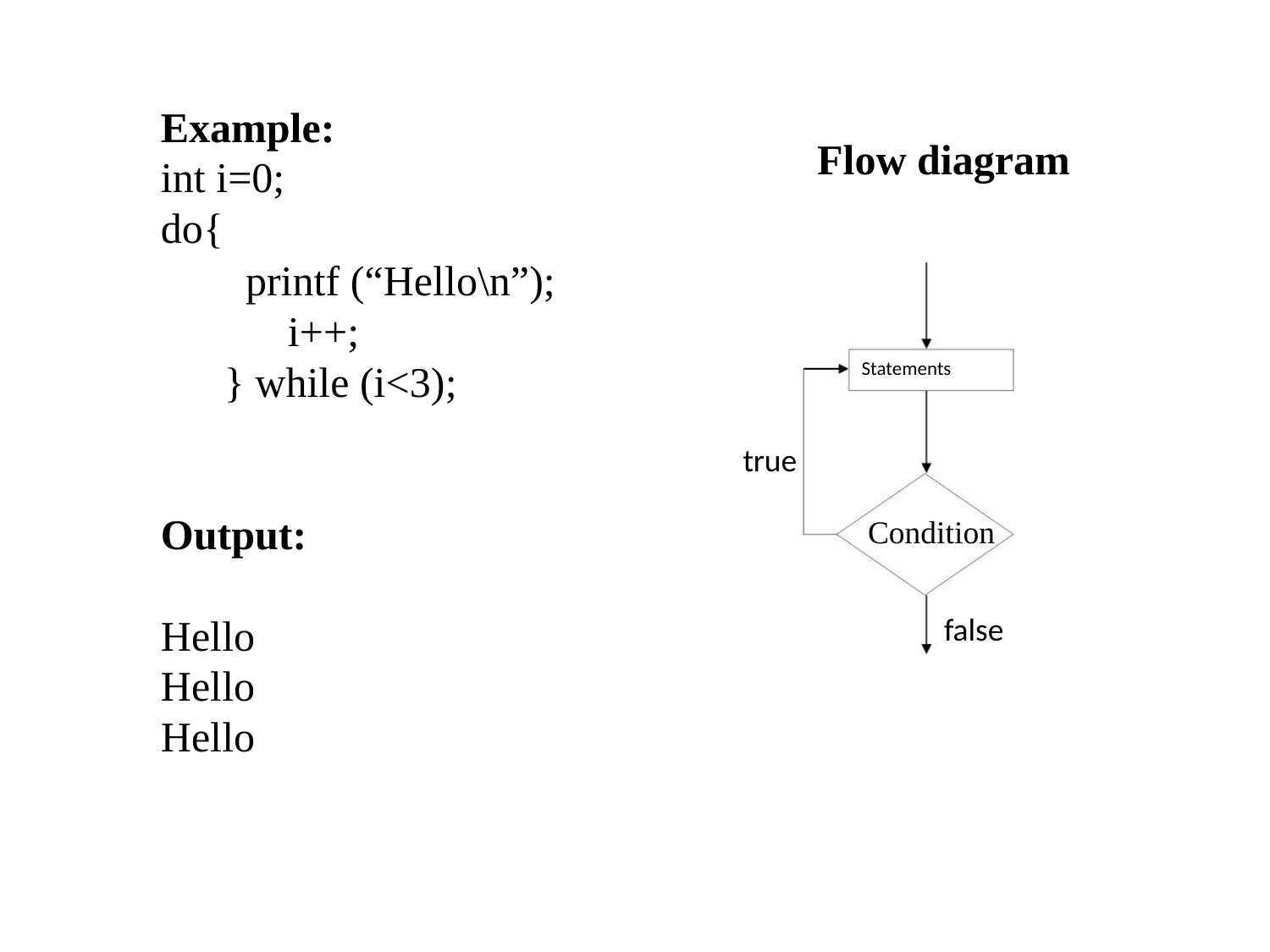

Example:
int i=0;
do{
Flow diagram
printf (“Hello\n”);
i++;
Statements
} while (i<3);
true
Output:
Condition
false
Hello
Hello
Hello